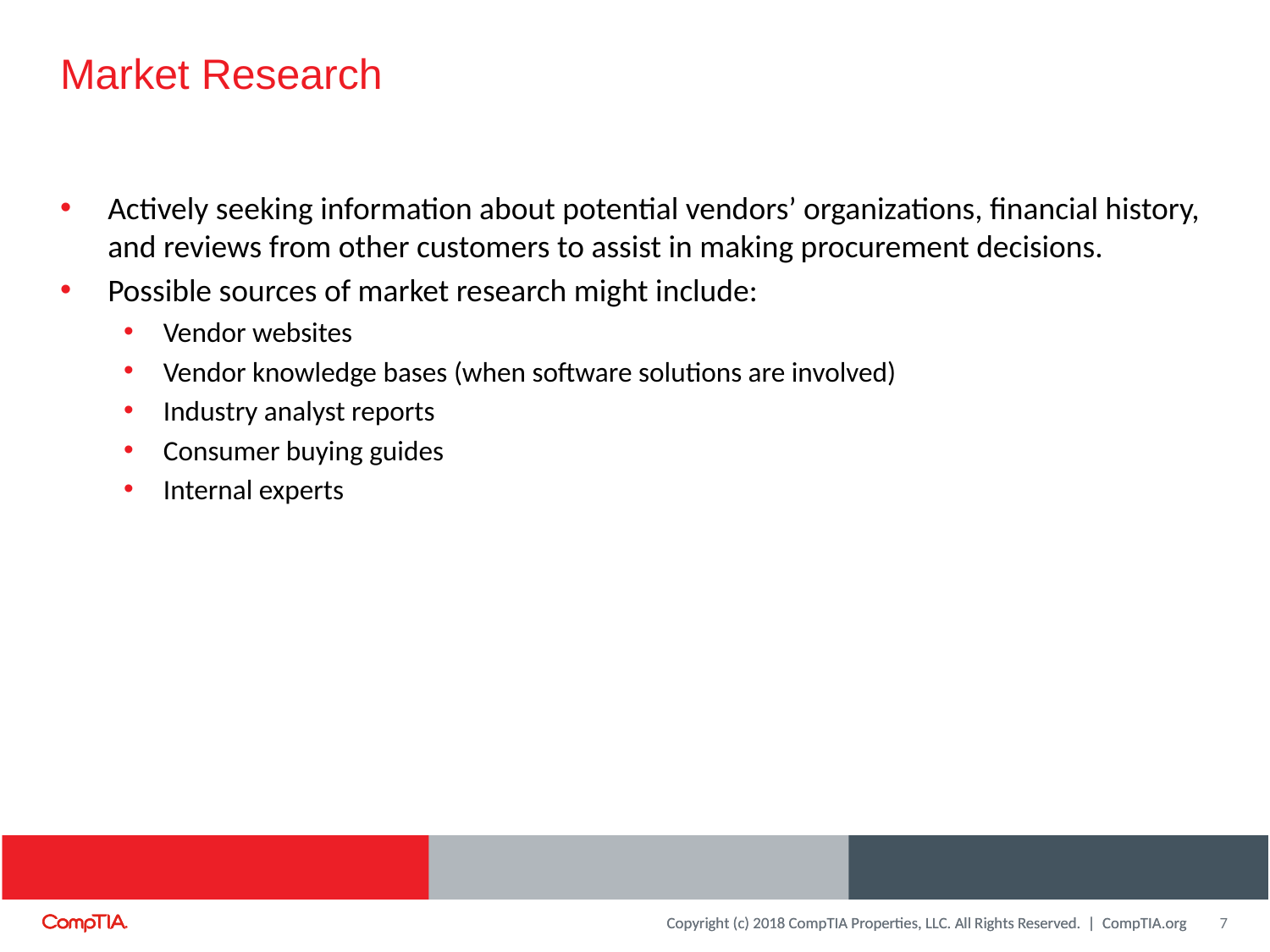

# Market Research
Actively seeking information about potential vendors’ organizations, financial history, and reviews from other customers to assist in making procurement decisions.
Possible sources of market research might include:
Vendor websites
Vendor knowledge bases (when software solutions are involved)
Industry analyst reports
Consumer buying guides
Internal experts
7